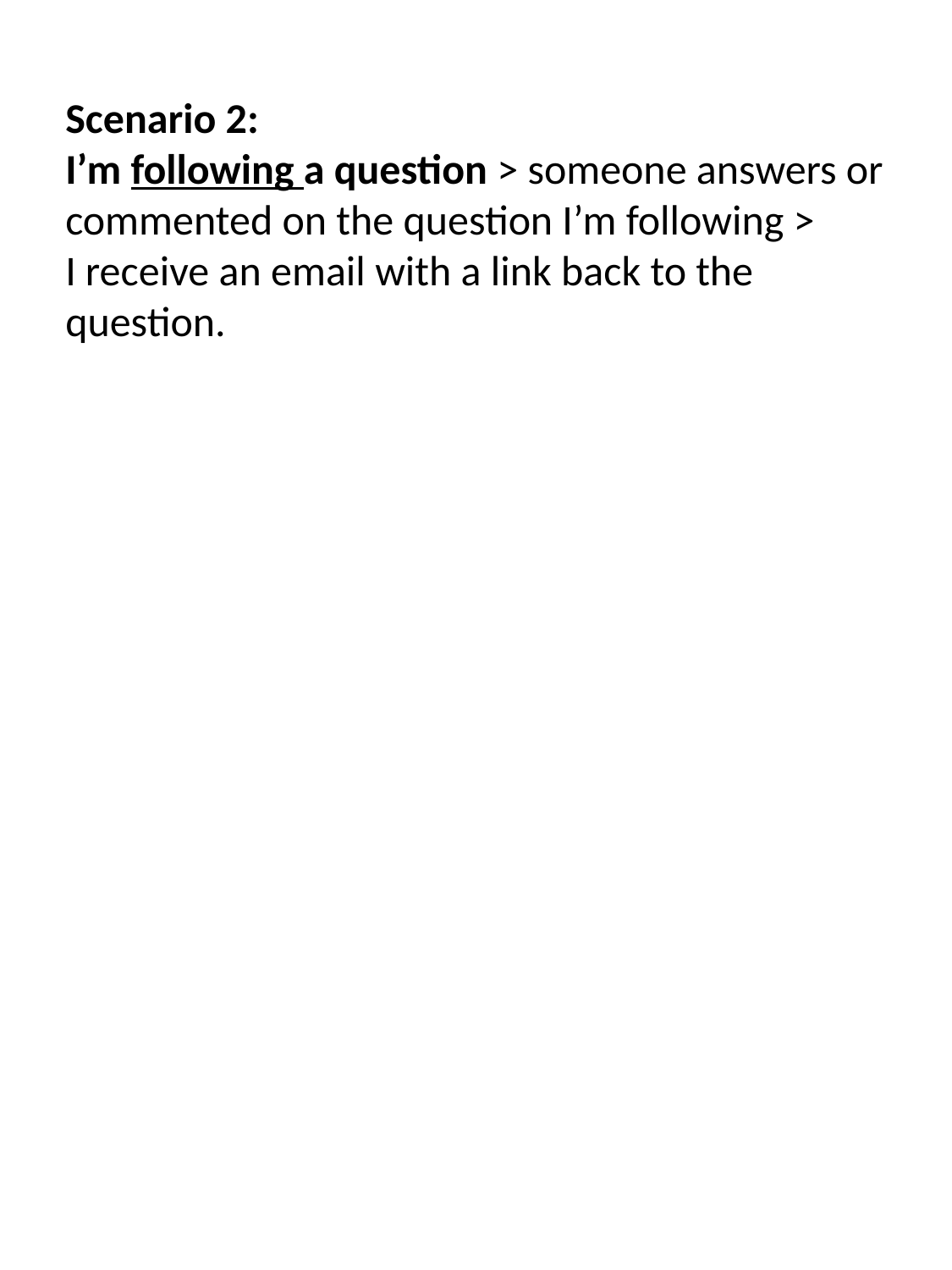

Scenario 2:
I’m following a question > someone answers or
commented on the question I’m following >
I receive an email with a link back to the
question.